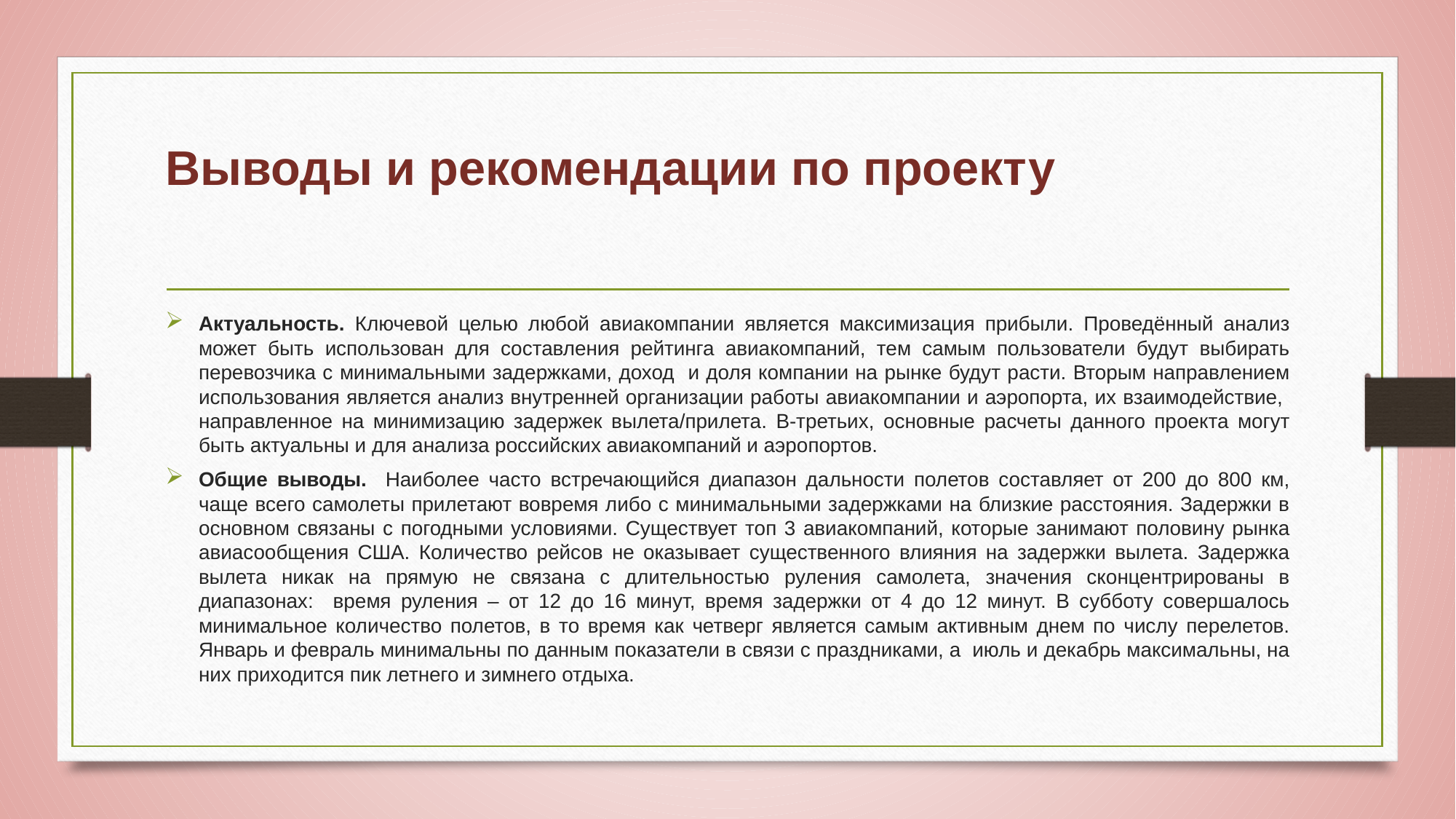

# Выводы и рекомендации по проекту
Актуальность. Ключевой целью любой авиакомпании является максимизация прибыли. Проведённый анализ может быть использован для составления рейтинга авиакомпаний, тем самым пользователи будут выбирать перевозчика с минимальными задержками, доход  и доля компании на рынке будут расти. Вторым направлением использования является анализ внутренней организации работы авиакомпании и аэропорта, их взаимодействие,  направленное на минимизацию задержек вылета/прилета. В-третьих, основные расчеты данного проекта могут быть актуальны и для анализа российских авиакомпаний и аэропортов.
Общие выводы.  Наиболее часто встречающийся диапазон дальности полетов составляет от 200 до 800 км, чаще всего самолеты прилетают вовремя либо с минимальными задержками на близкие расстояния. Задержки в основном связаны с погодными условиями. Существует топ 3 авиакомпаний, которые занимают половину рынка авиасообщения США. Количество рейсов не оказывает существенного влияния на задержки вылета. Задержка вылета никак на прямую не связана с длительностью руления самолета, значения сконцентрированы в диапазонах:  время руления – от 12 до 16 минут, время задержки от 4 до 12 минут. В субботу совершалось минимальное количество полетов, в то время как четверг является самым активным днем по числу перелетов. Январь и февраль минимальны по данным показатели в связи с праздниками, а  июль и декабрь максимальны, на них приходится пик летнего и зимнего отдыха.